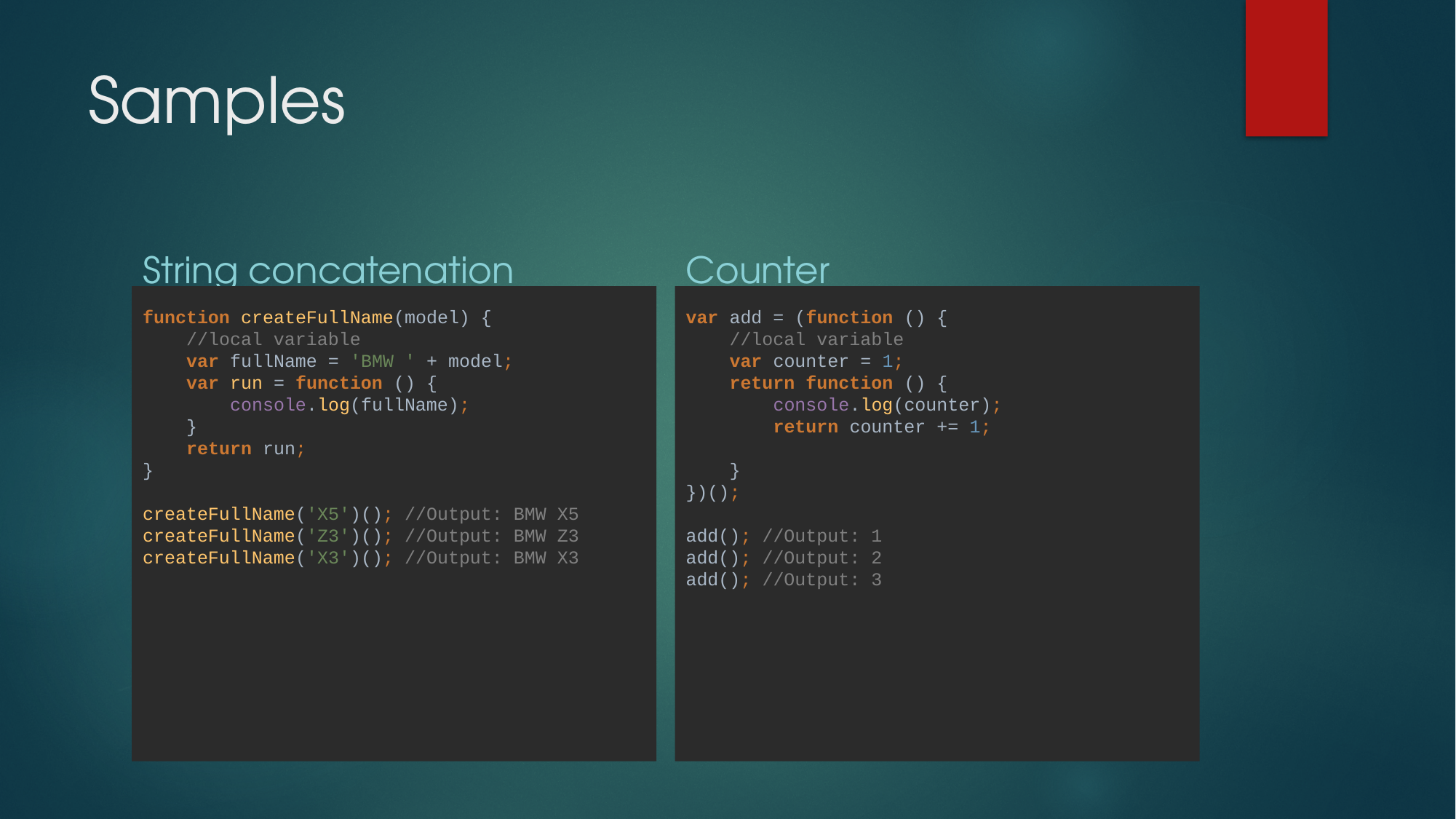

# Samples
String concatenation
Counter
function createFullName(model) {
    //local variable
    var fullName = 'BMW ' + model;
    var run = function () {
        console.log(fullName);
    }
    return run;
}
createFullName('X5')(); //Output: BMW X5
createFullName('Z3')(); //Output: BMW Z3
createFullName('X3')(); //Output: BMW X3
var add = (function () {
    //local variable
    var counter = 1;
    return function () {
        console.log(counter);
        return counter += 1;
    }
})();
add(); //Output: 1
add(); //Output: 2
add(); //Output: 3